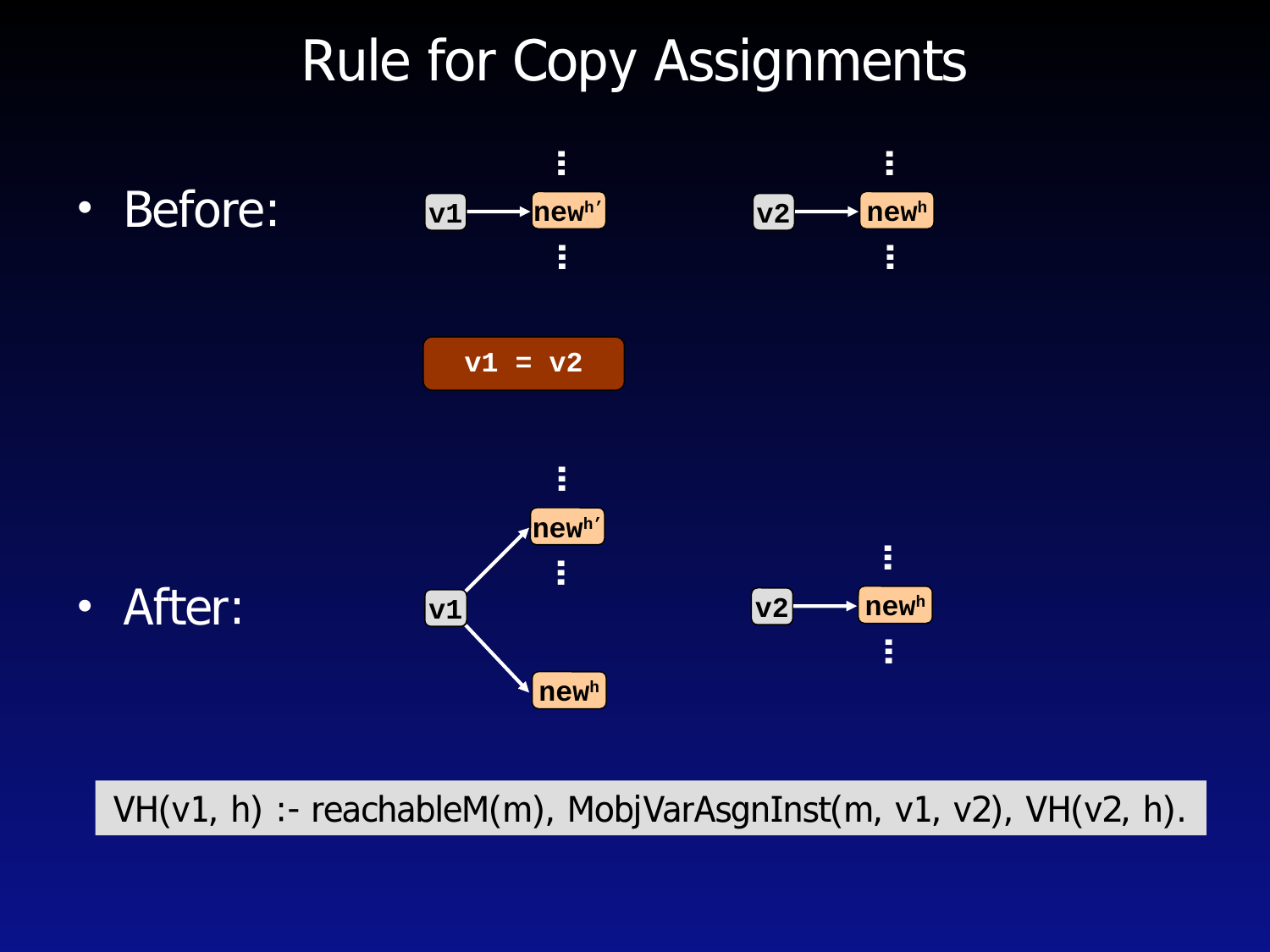

# Rule for Copy Assignments

Before:

After:
…
…
newh’
newh
v1
v2

…
…
v1 = v2
…
newh’

…
…
newh
v2
v1

…

newh
VH(v1, h) :- reachableM(m), MobjVarAsgnInst(m, v1, v2), VH(v2, h).